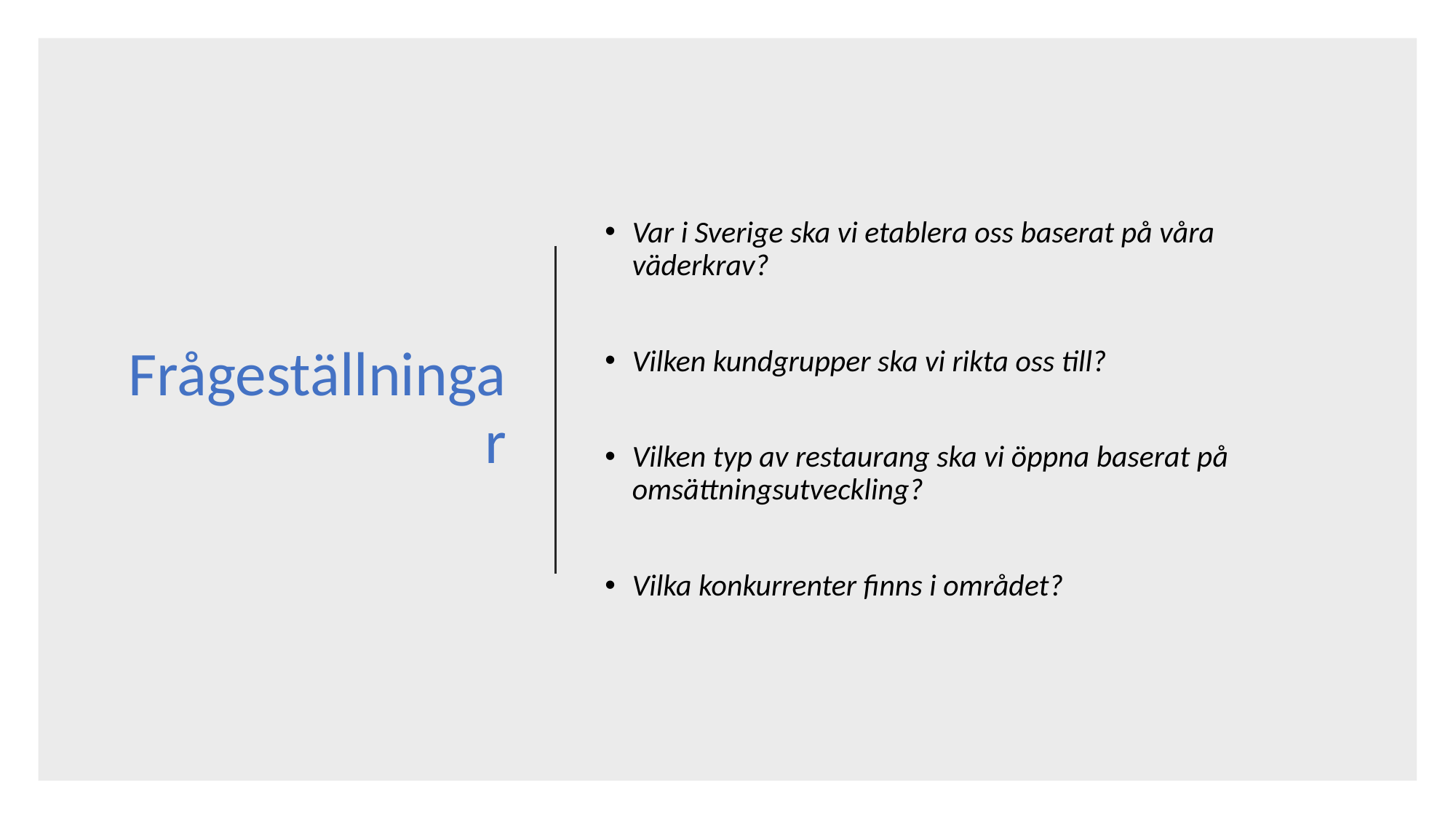

# Frågeställningar
Var i Sverige ska vi etablera oss baserat på våra väderkrav?

Vilken kundgrupper ska vi rikta oss till?

Vilken typ av restaurang ska vi öppna baserat på omsättningsutveckling?

Vilka konkurrenter finns i området?